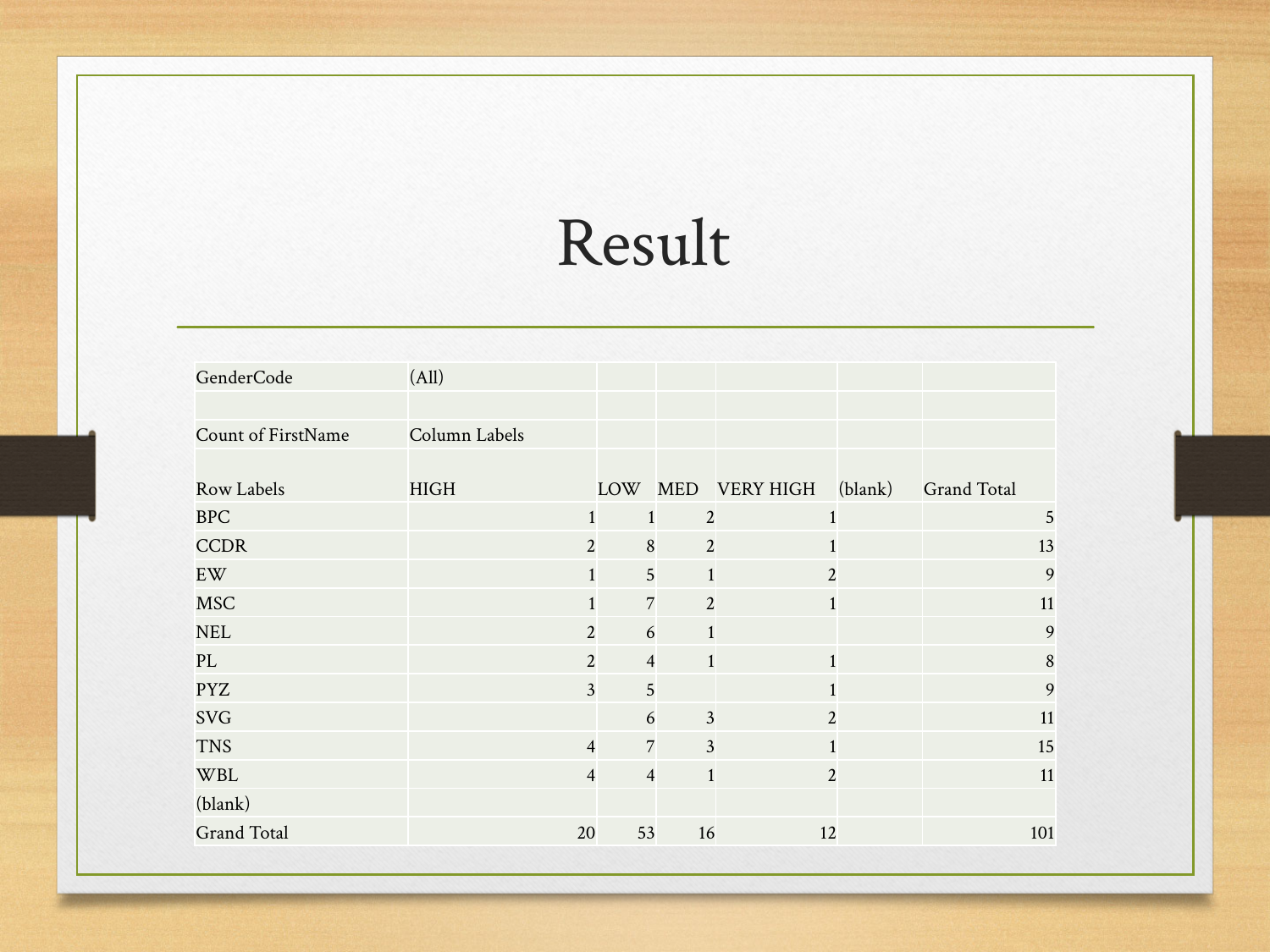

# Result
| GenderCode | (All) |  |  |  |  |  |
| --- | --- | --- | --- | --- | --- | --- |
|  |  |  |  |  |  |  |
| Count of FirstName | Column Labels |  |  |  |  |  |
| Row Labels | HIGH | LOW | MED | VERY HIGH | (blank) | Grand Total |
| BPC | 1 | 1 | 2 | 1 |  | 5 |
| CCDR | 2 | 8 | 2 | 1 |  | 13 |
| EW | 1 | 5 | 1 | 2 |  | 9 |
| MSC | 1 | 7 | 2 | 1 |  | 11 |
| NEL | 2 | 6 | 1 |  |  | 9 |
| PL | 2 | 4 | 1 | 1 |  | 8 |
| PYZ | 3 | 5 |  | 1 |  | 9 |
| SVG |  | 6 | 3 | 2 |  | 11 |
| TNS | 4 | 7 | 3 | 1 |  | 15 |
| WBL | 4 | 4 | 1 | 2 |  | 11 |
| (blank) |  |  |  |  |  |  |
| Grand Total | 20 | 53 | 16 | 12 |  | 101 |

[unsupported chart]